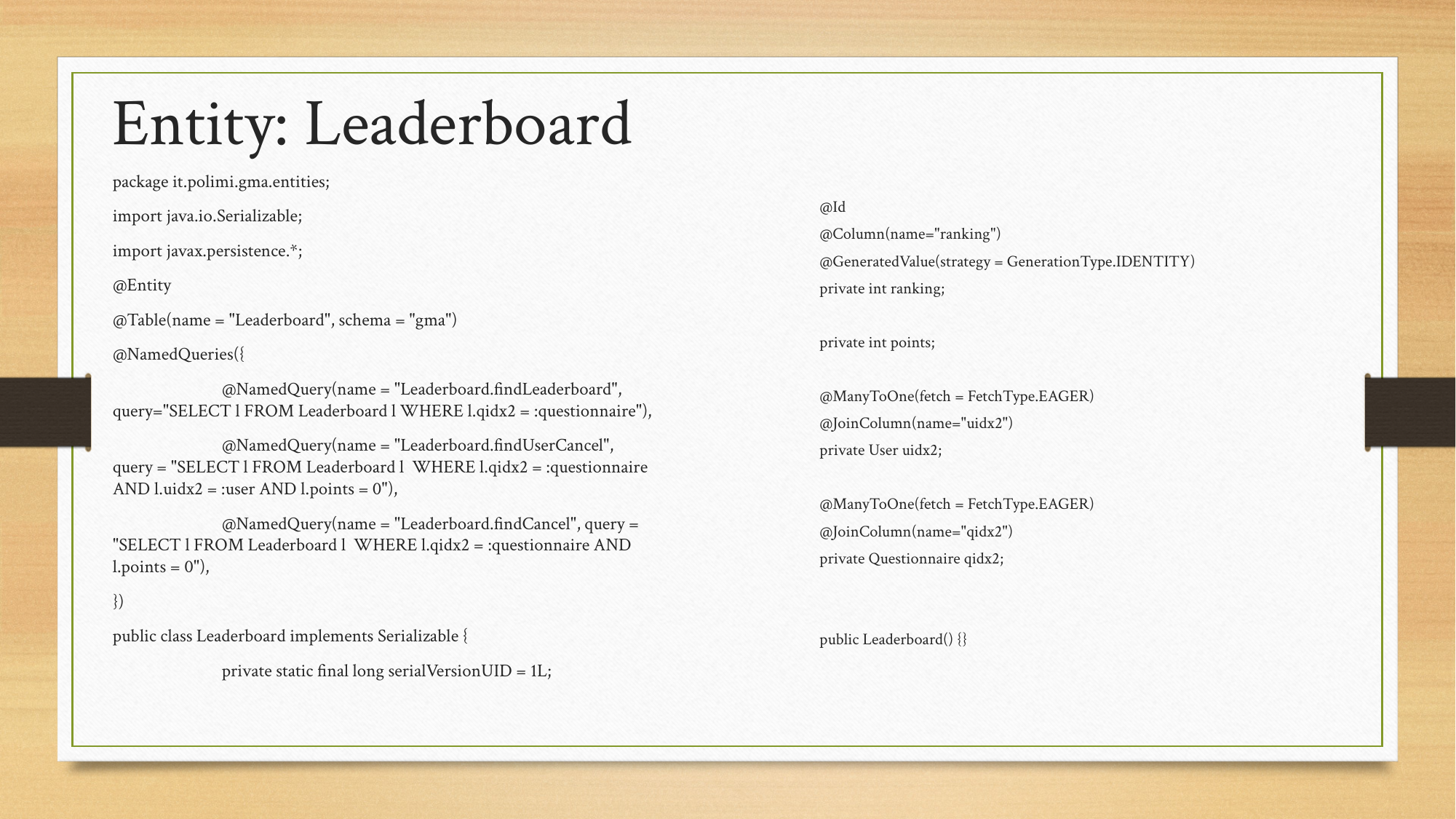

Entity: Leaderboard
package it.polimi.gma.entities;
import java.io.Serializable;
import javax.persistence.*;
@Entity
@Table(name = "Leaderboard", schema = "gma")
@NamedQueries({
	@NamedQuery(name = "Leaderboard.findLeaderboard", query="SELECT l FROM Leaderboard l WHERE l.qidx2 = :questionnaire"),
	@NamedQuery(name = "Leaderboard.findUserCancel", query = "SELECT l FROM Leaderboard l  WHERE l.qidx2 = :questionnaire AND l.uidx2 = :user AND l.points = 0"),
	@NamedQuery(name = "Leaderboard.findCancel", query = "SELECT l FROM Leaderboard l  WHERE l.qidx2 = :questionnaire AND l.points = 0"),
})
public class Leaderboard implements Serializable {
	private static final long serialVersionUID = 1L;

	@Id
	@Column(name="ranking")
	@GeneratedValue(strategy = GenerationType.IDENTITY)
	private int ranking;

	private int points;

	@ManyToOne(fetch = FetchType.EAGER)
	@JoinColumn(name="uidx2")
	private User uidx2;

	@ManyToOne(fetch = FetchType.EAGER)
	@JoinColumn(name="qidx2")
	private Questionnaire qidx2;

	public Leaderboard() {}